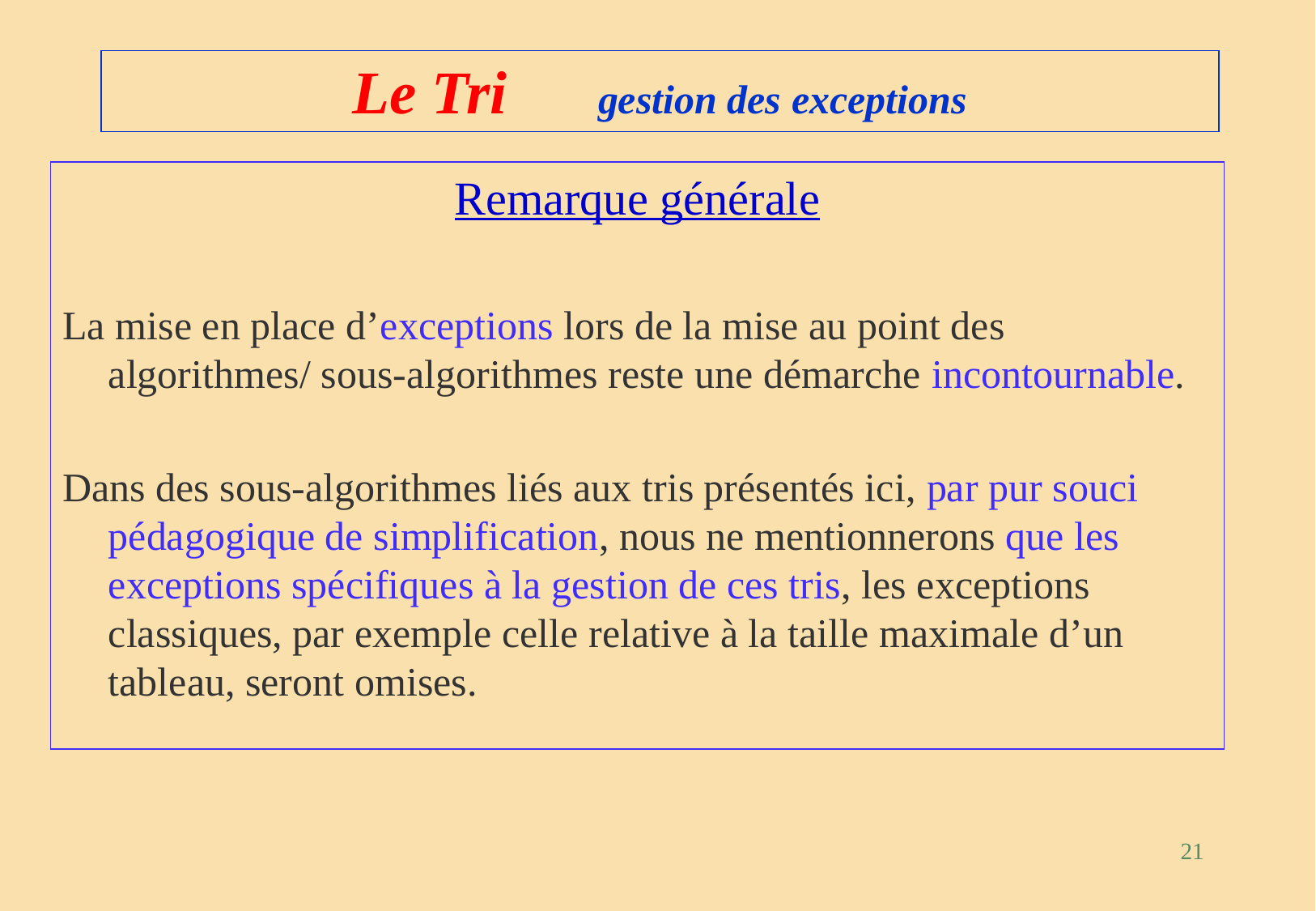

# Le Tri         gestion des exceptions
Remarque générale

La mise en place d’exceptions lors de la mise au point des algorithmes/ sous-algorithmes reste une démarche incontournable.

Dans des sous-algorithmes liés aux tris présentés ici, par pur souci pédagogique de simplification, nous ne mentionnerons que les exceptions spécifiques à la gestion de ces tris, les exceptions classiques, par exemple celle relative à la taille maximale d’un tableau, seront omises.
21